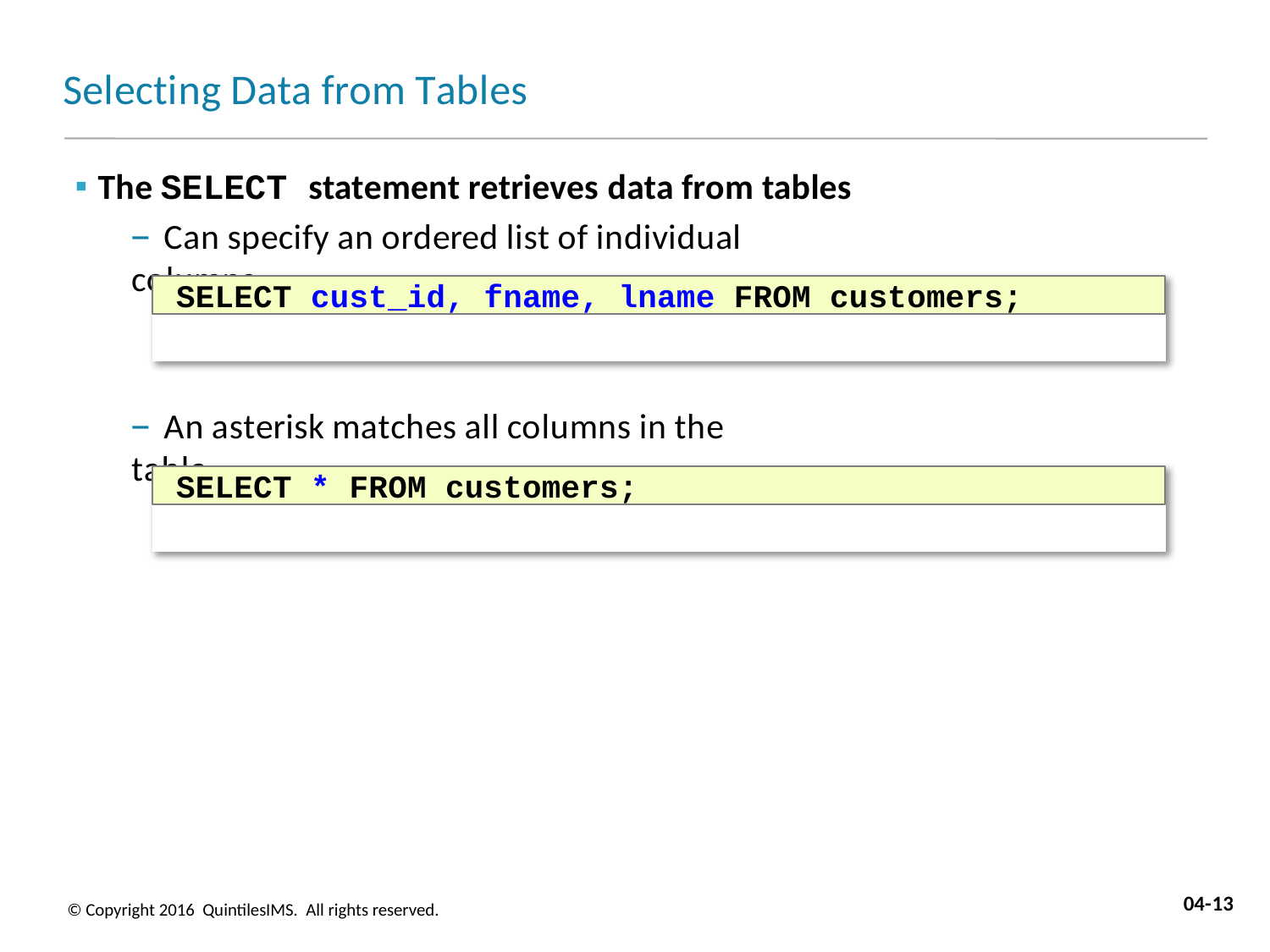

# Selecting Data from Tables
The SELECT statement retrieves data from tables
– Can specify an ordered list of individual columns

SELECT cust_id, fname, lname FROM customers;

– An asterisk matches all columns in the table

SELECT * FROM customers;

04-13
© Copyright 2016  QuintilesIMS.  All rights reserved.